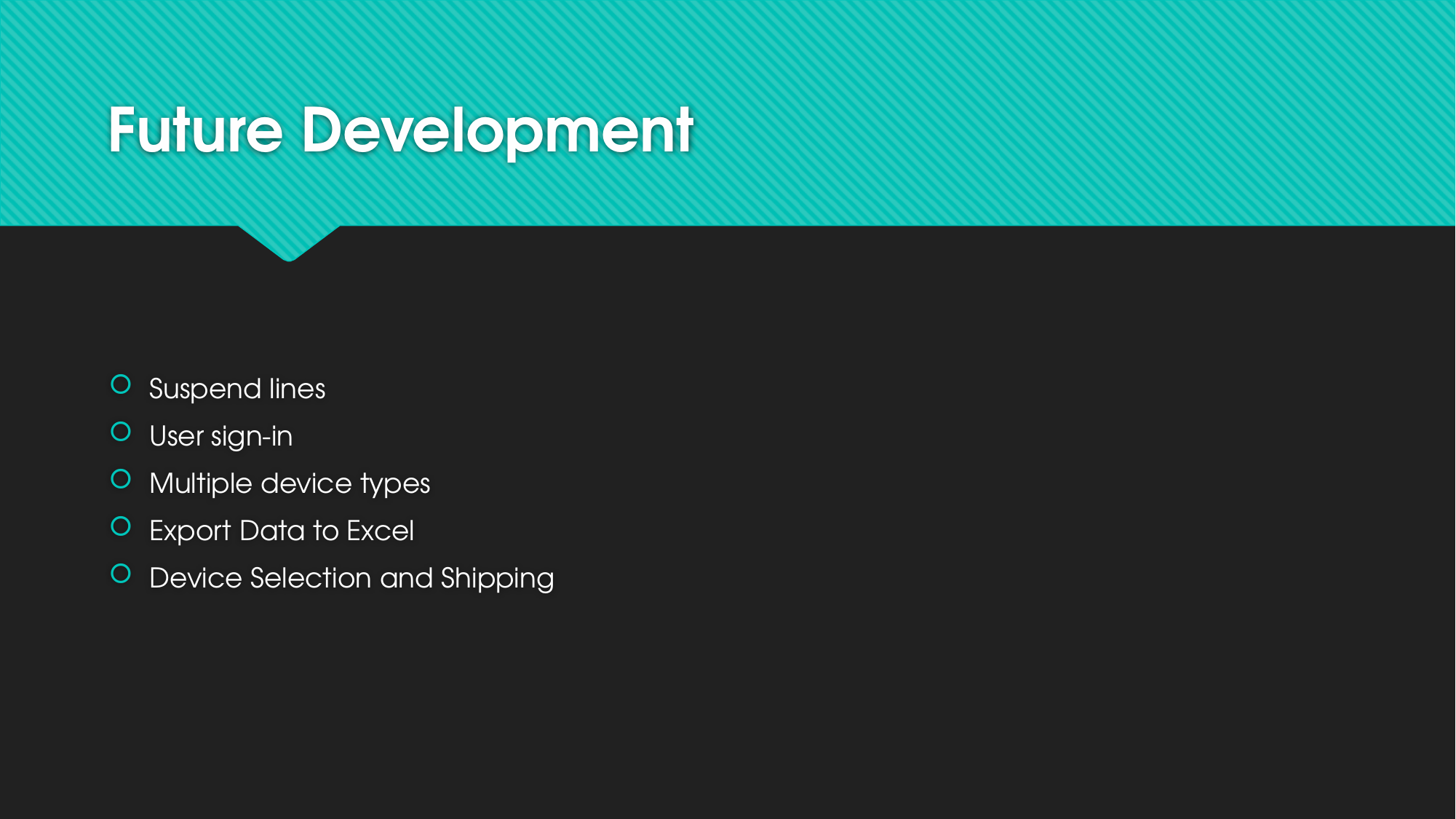

# Future Development
Suspend lines
User sign-in
Multiple device types
Export Data to Excel
Device Selection and Shipping